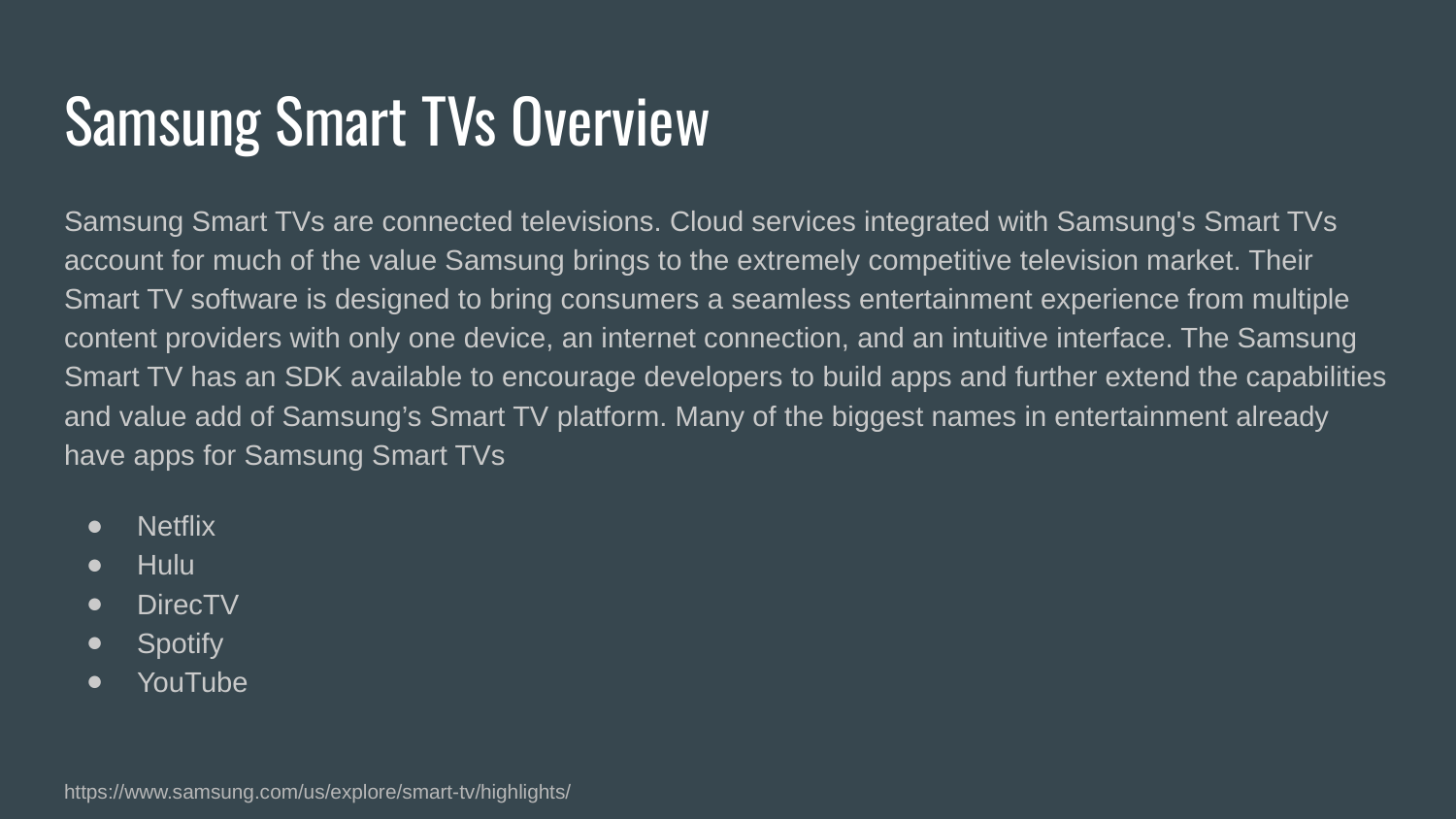

# Samsung Smart TVs Overview
Samsung Smart TVs are connected televisions. Cloud services integrated with Samsung's Smart TVs account for much of the value Samsung brings to the extremely competitive television market. Their Smart TV software is designed to bring consumers a seamless entertainment experience from multiple content providers with only one device, an internet connection, and an intuitive interface. The Samsung Smart TV has an SDK available to encourage developers to build apps and further extend the capabilities and value add of Samsung’s Smart TV platform. Many of the biggest names in entertainment already have apps for Samsung Smart TVs
Netflix
Hulu
DirecTV
Spotify
YouTube
https://www.samsung.com/us/explore/smart-tv/highlights/